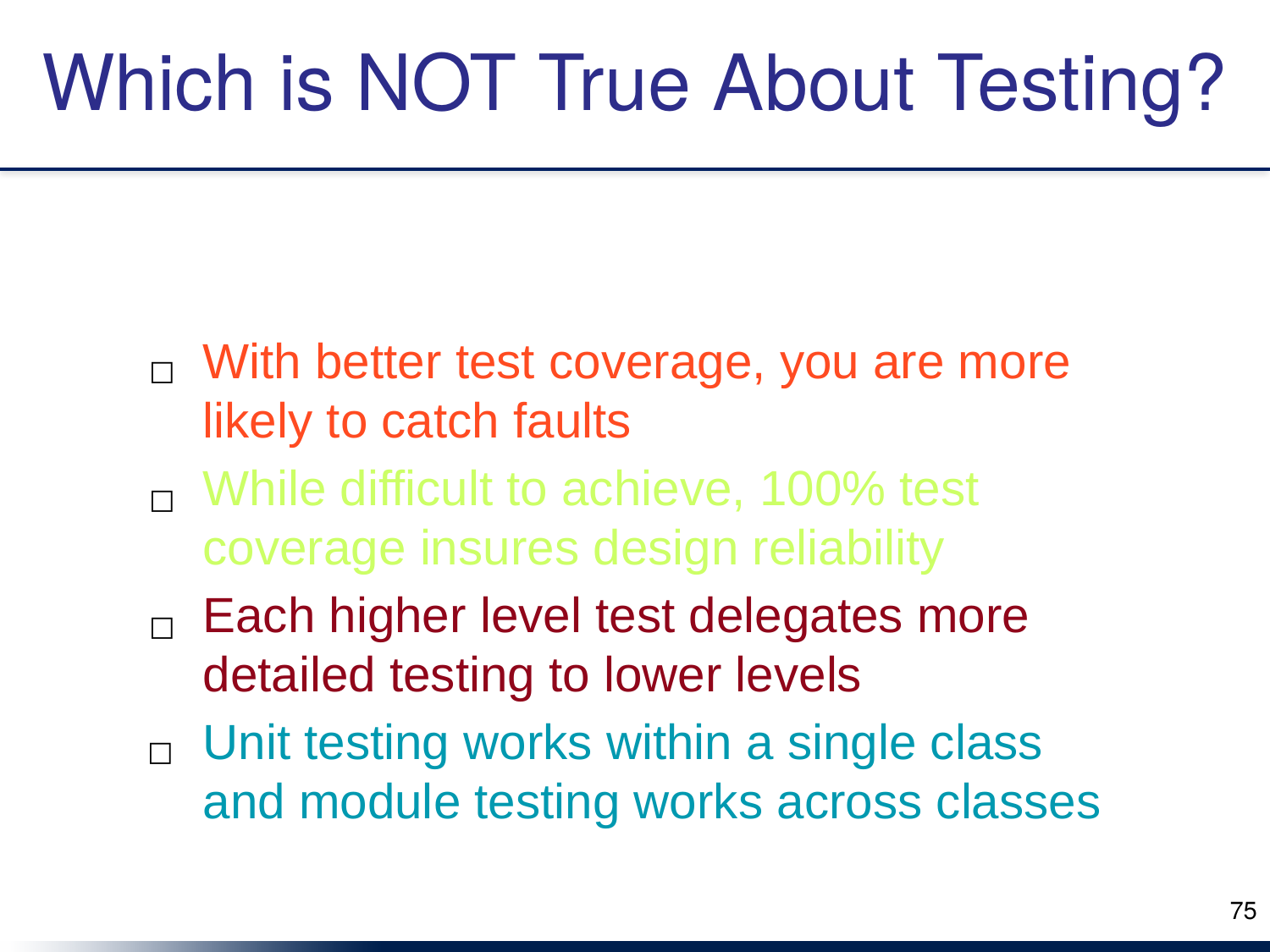

# Which is NOT True About Testing?
With better test coverage, you are more likely to catch faults
☐
While difficult to achieve, 100% test coverage insures design reliability
☐
Each higher level test delegates more detailed testing to lower levels
☐
Unit testing works within a single class and module testing works across classes
☐
75